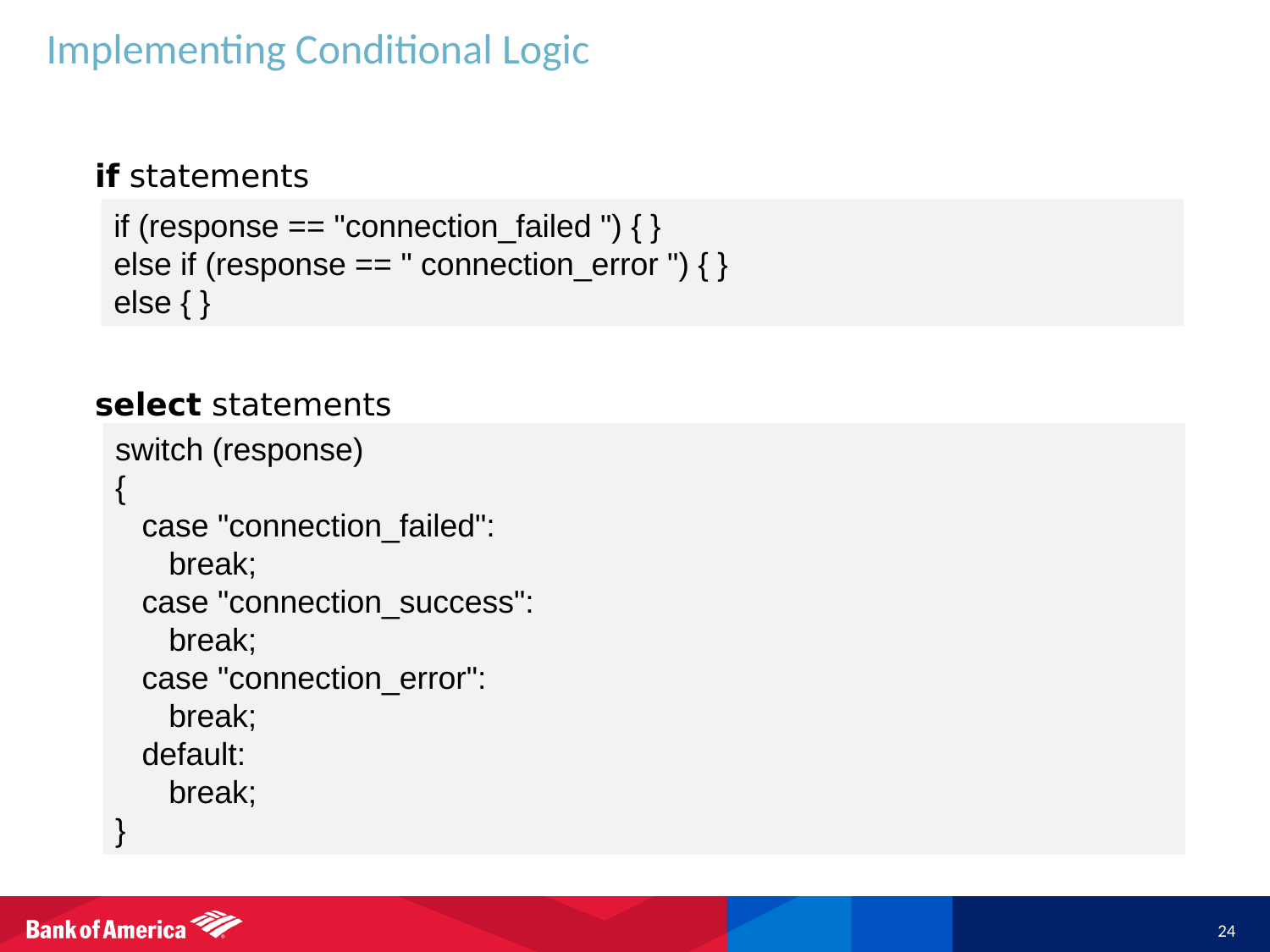

# Implementing Conditional Logic
if statements

select statements
if (response == "connection_failed ") { }
else if (response == " connection_error ") { }
else { }
switch (response)
{
   case "connection_failed":
      break;
   case "connection_success":
      break;
   case "connection_error":
      break;
   default:
      break;
}
24